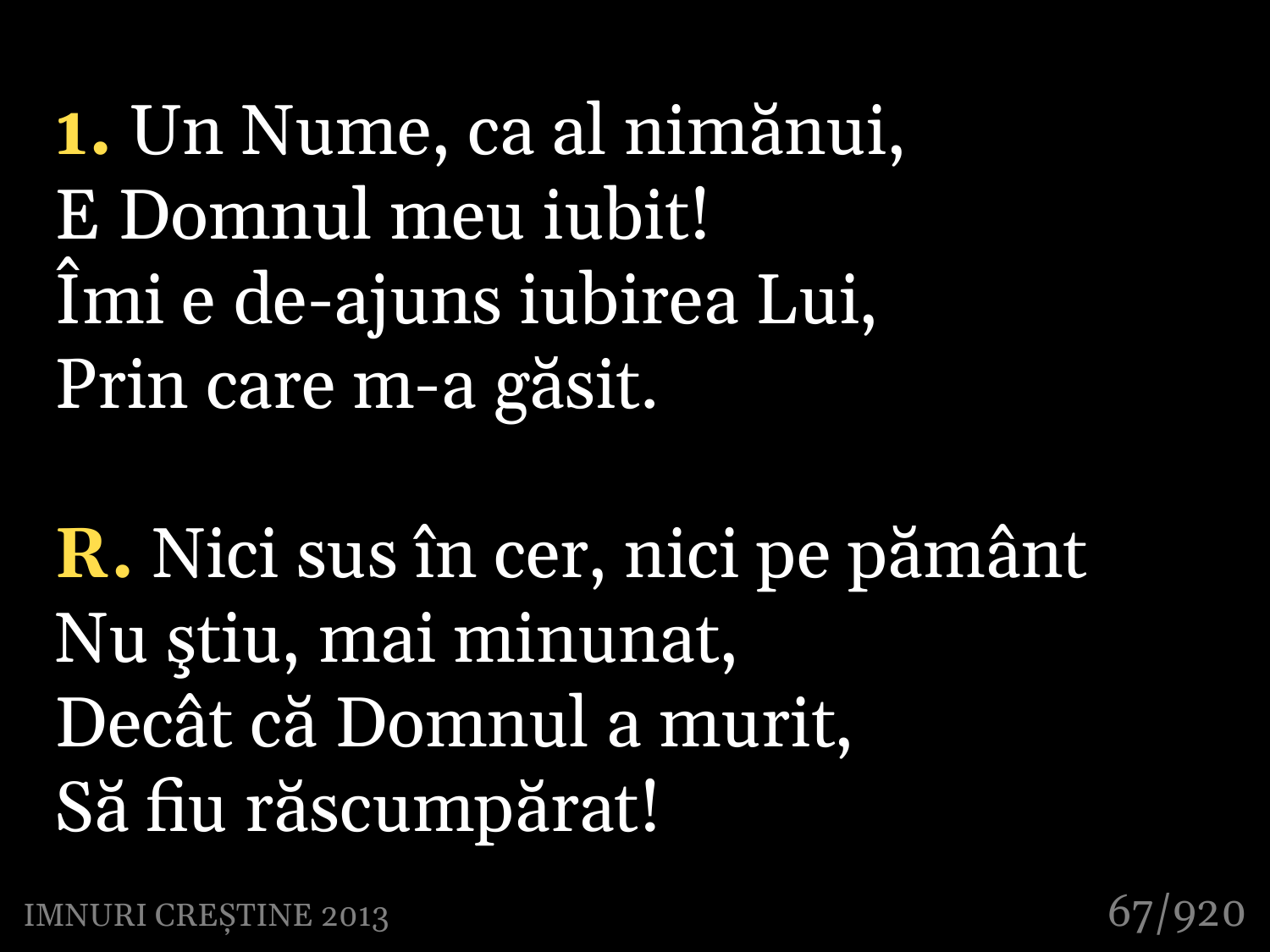

1. Un Nume, ca al nimănui,
E Domnul meu iubit!
Îmi e de-ajuns iubirea Lui,
Prin care m-a găsit.

R. Nici sus în cer, nici pe pământ
Nu ştiu, mai minunat,
Decât că Domnul a murit,
Să fiu răscumpărat!
67/920
IMNURI CREȘTINE 2013